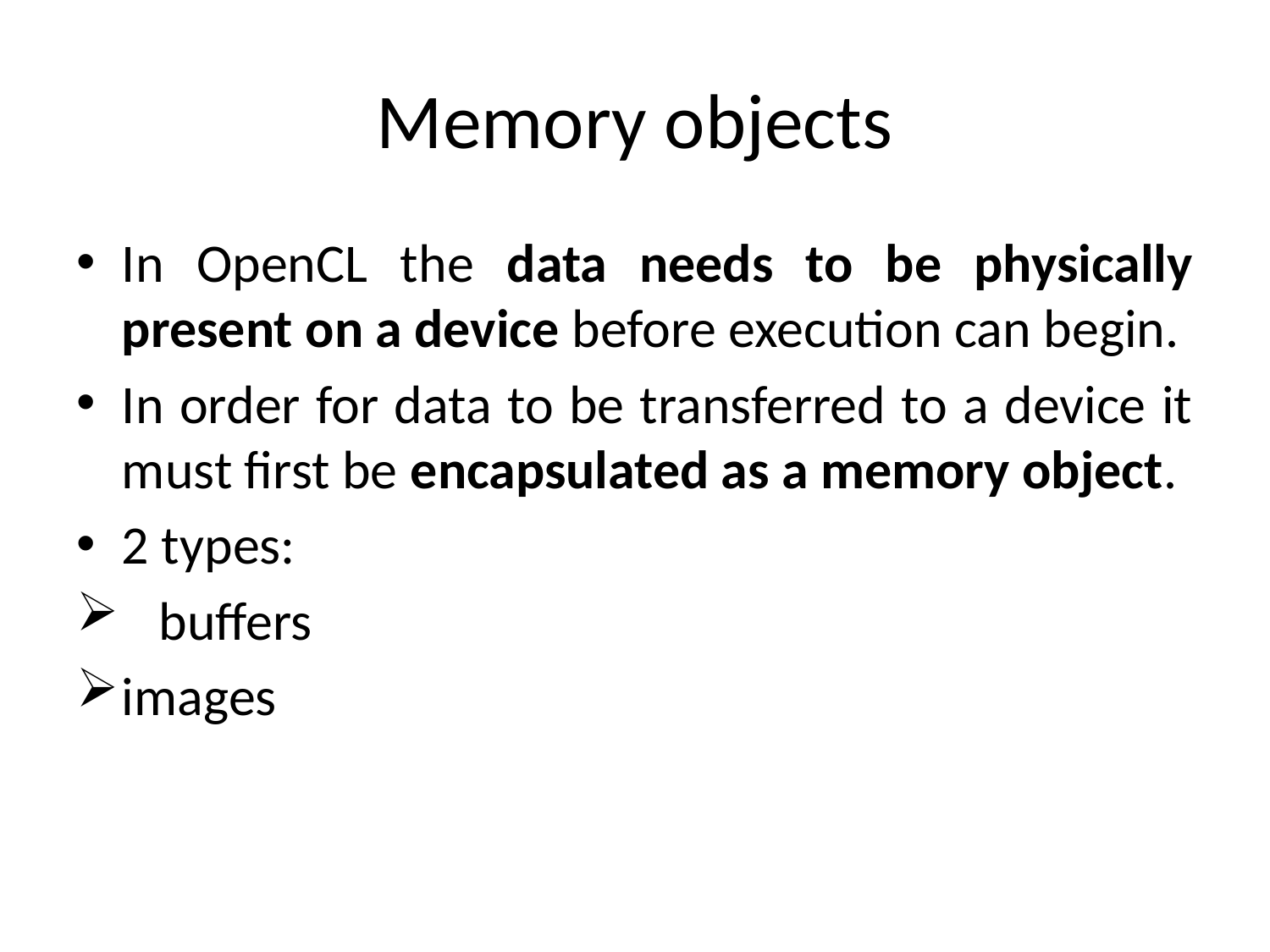

# Memory objects
In OpenCL the data needs to be physically present on a device before execution can begin.
In order for data to be transferred to a device it must first be encapsulated as a memory object.
2 types:
   buffers
images